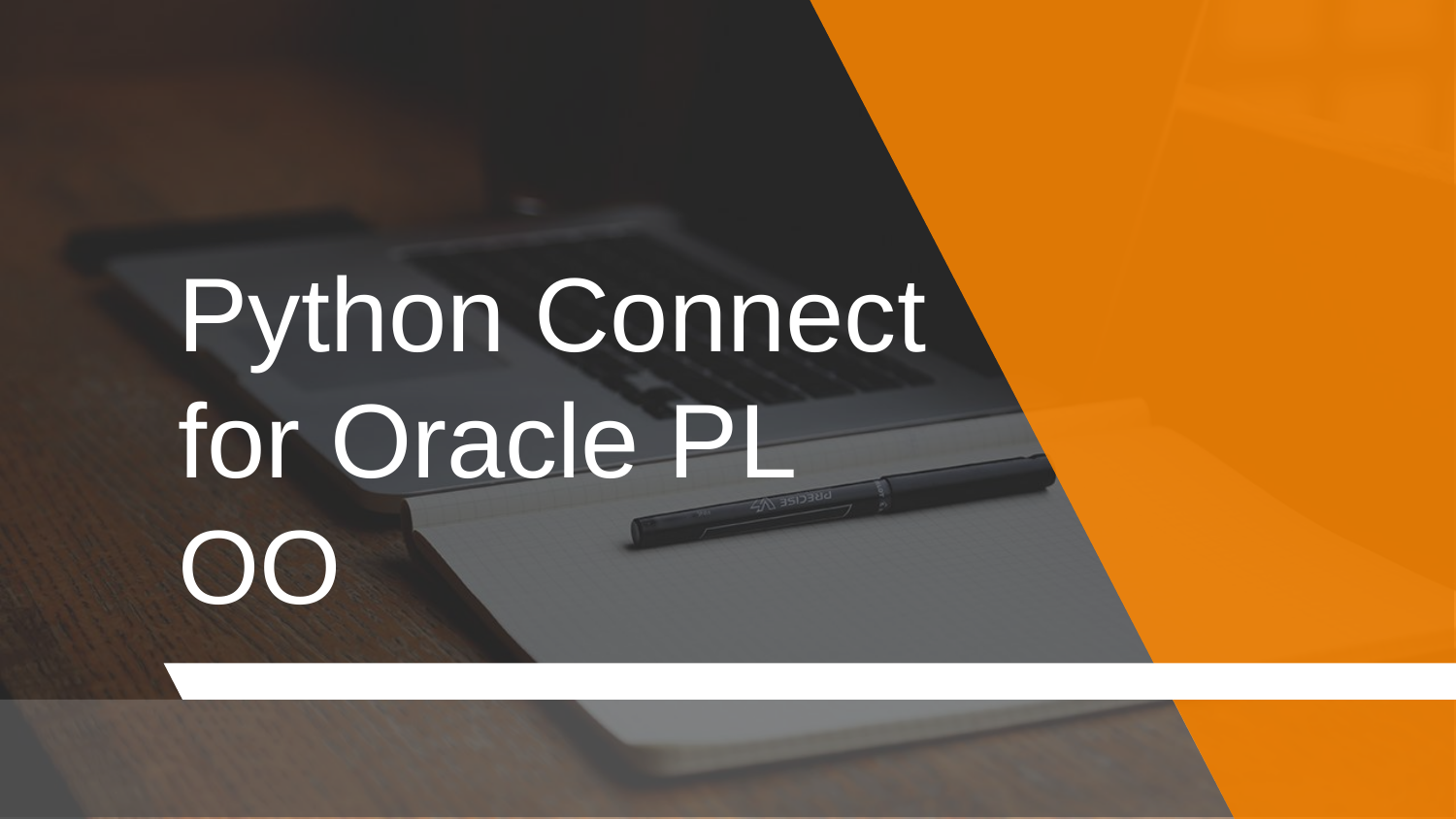

# Python Connect for Oracle PL OO